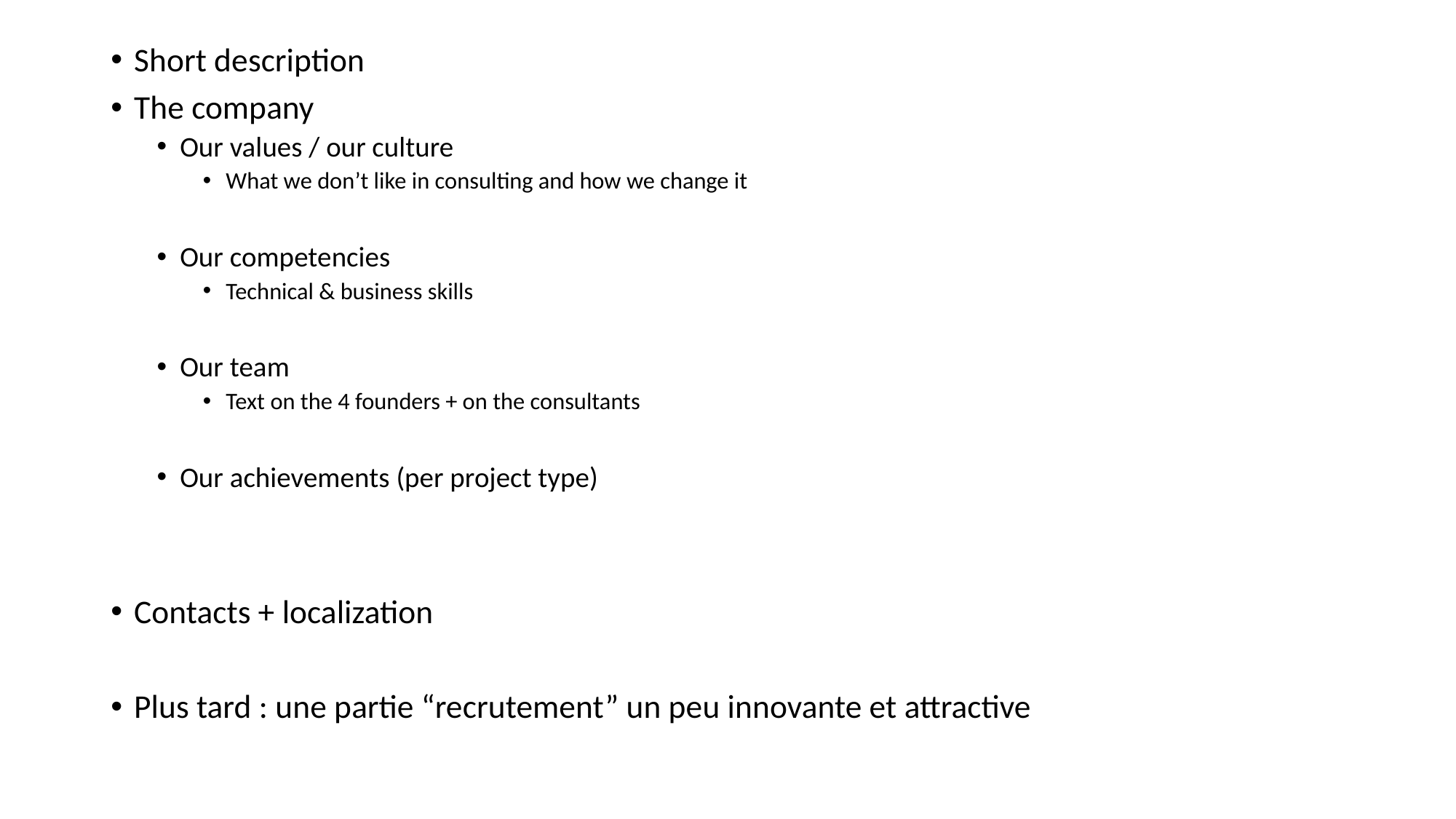

Short description
The company
Our values / our culture
What we don’t like in consulting and how we change it

Our competencies
Technical & business skills

Our team
Text on the 4 founders + on the consultants

Our achievements (per project type)

Contacts + localization

Plus tard : une partie “recrutement” un peu innovante et attractive